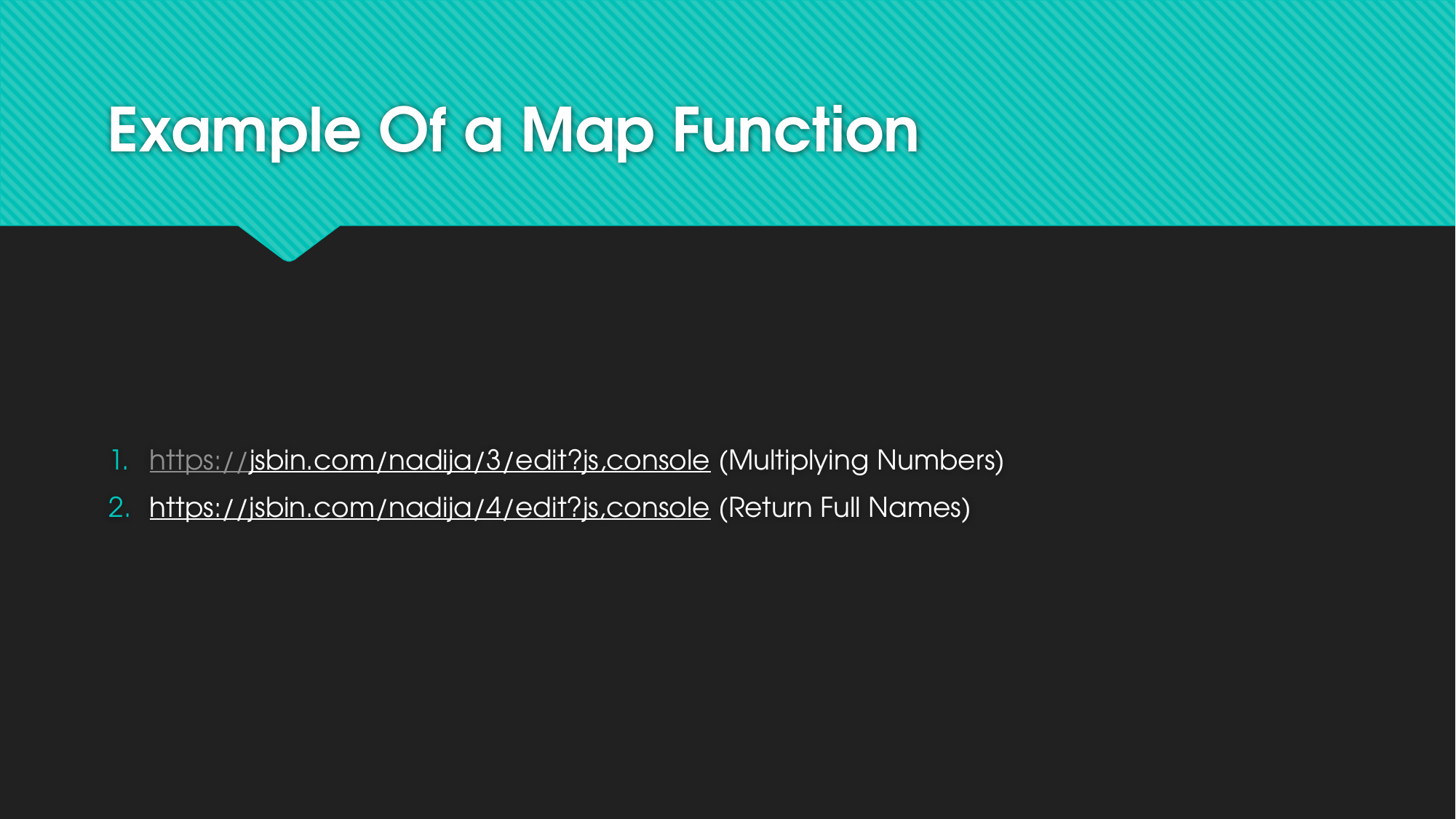

# Example Of a Map Function
https://jsbin.com/nadija/3/edit?js,console (Multiplying Numbers)
https://jsbin.com/nadija/4/edit?js,console (Return Full Names)